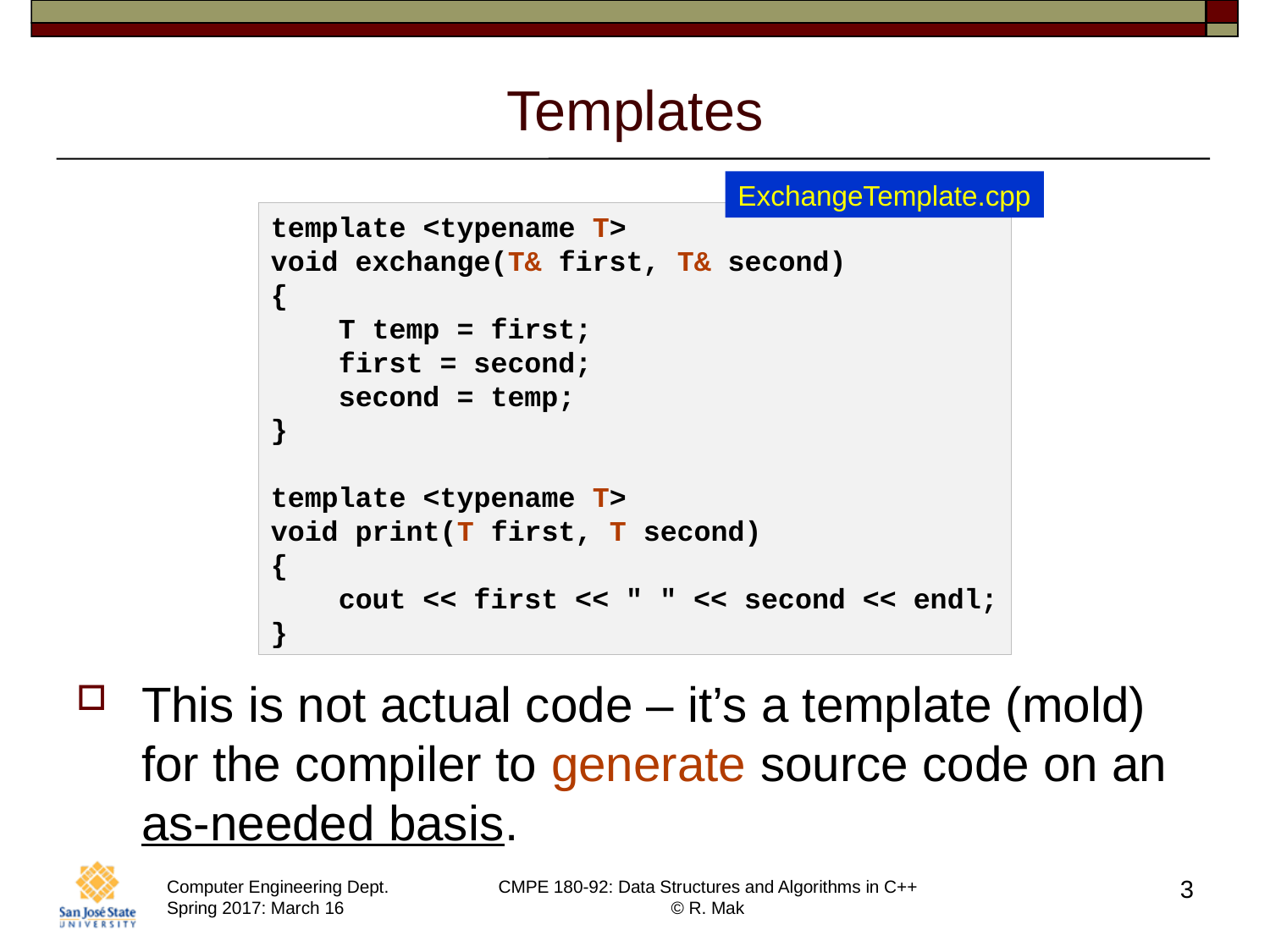

# Templates
ExchangeTemplate.cpp
template <typename T>
void exchange(T& first, T& second)
{
    T temp = first;
    first = second;
    second = temp;
}

template <typename T>
void print(T first, T second)
{
    cout << first << " " << second << endl;
}
This is not actual code – it’s a template (mold) for the compiler to generate source code on an as-needed basis.
3